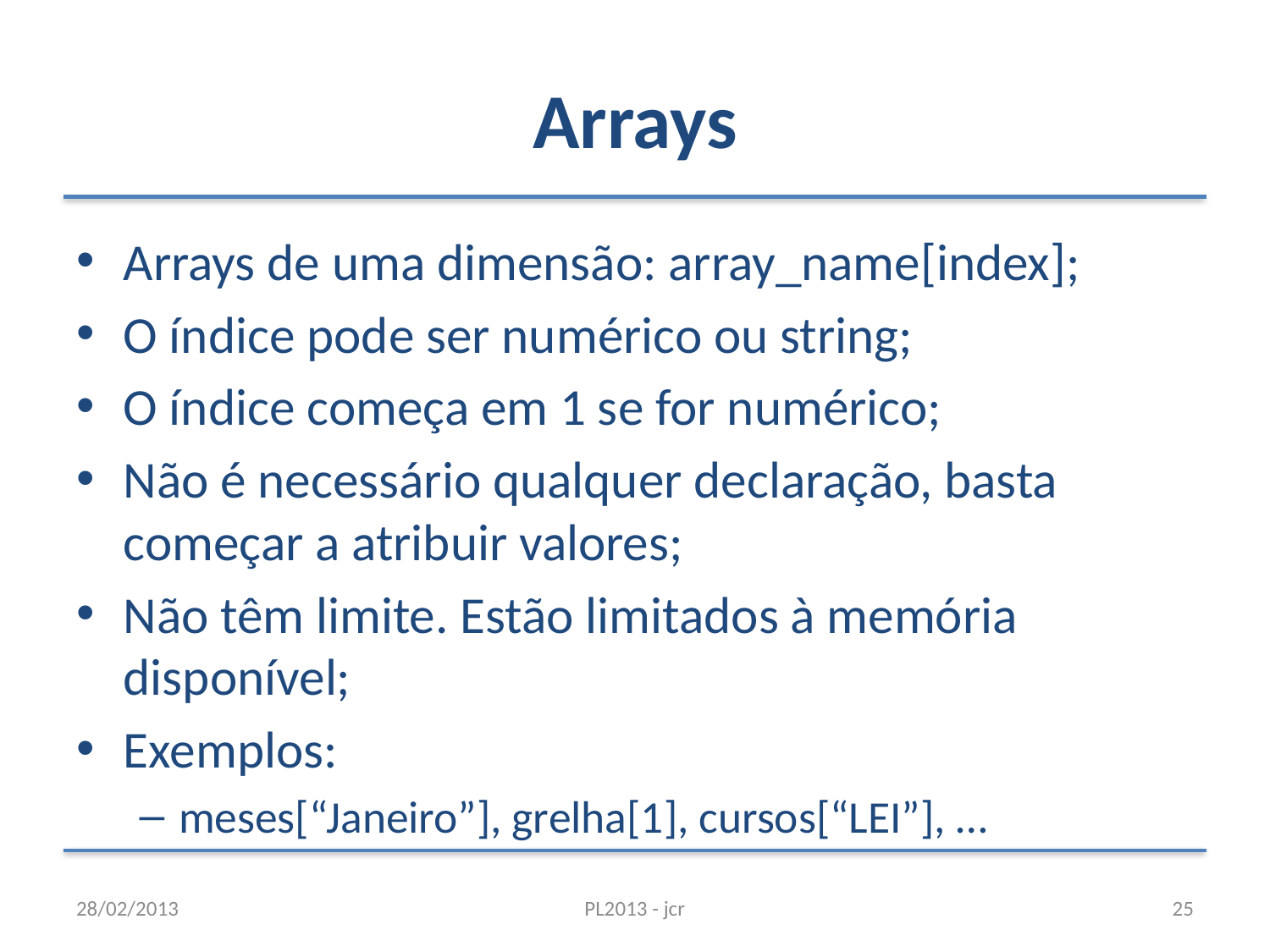

# Arrays
Arrays de uma dimensão: array_name[index];
O índice pode ser numérico ou string;
O índice começa em 1 se for numérico;
Não é necessário qualquer declaração, basta começar a atribuir valores;
Não têm limite. Estão limitados à memória disponível;
Exemplos:
meses[“Janeiro”], grelha[1], cursos[“LEI”], …
28/02/2013
PL2013 - jcr
25